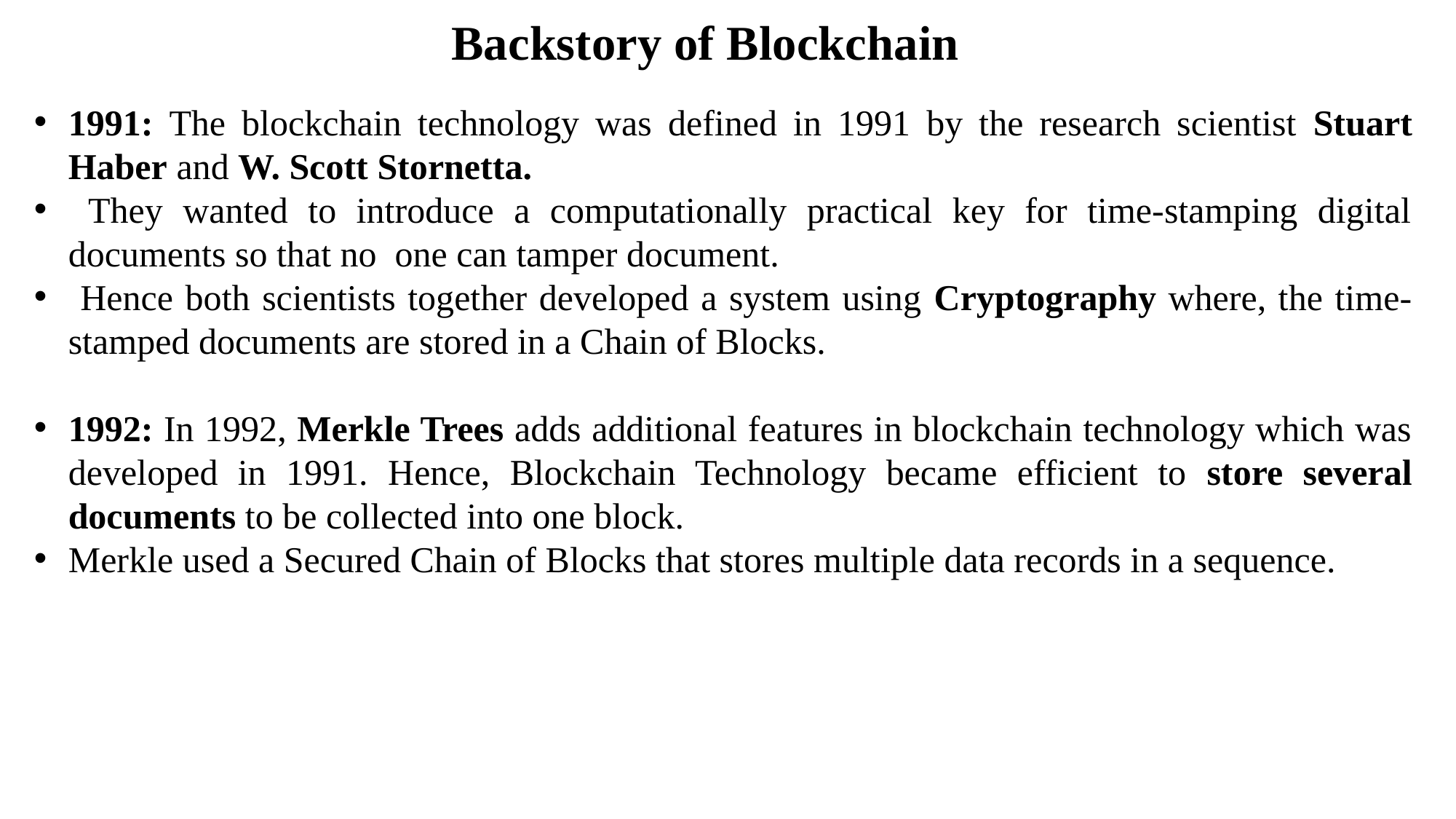

Backstory of Blockchain
1991: The blockchain technology was defined in 1991 by the research scientist Stuart Haber and W. Scott Stornetta.
 They wanted to introduce a computationally practical key for time-stamping digital documents so that no  one can tamper document.
 Hence both scientists together developed a system using Cryptography where, the time-stamped documents are stored in a Chain of Blocks.

1992: In 1992, Merkle Trees adds additional features in blockchain technology which was developed in 1991. Hence, Blockchain Technology became efficient to store several documents to be collected into one block.
Merkle used a Secured Chain of Blocks that stores multiple data records in a sequence.